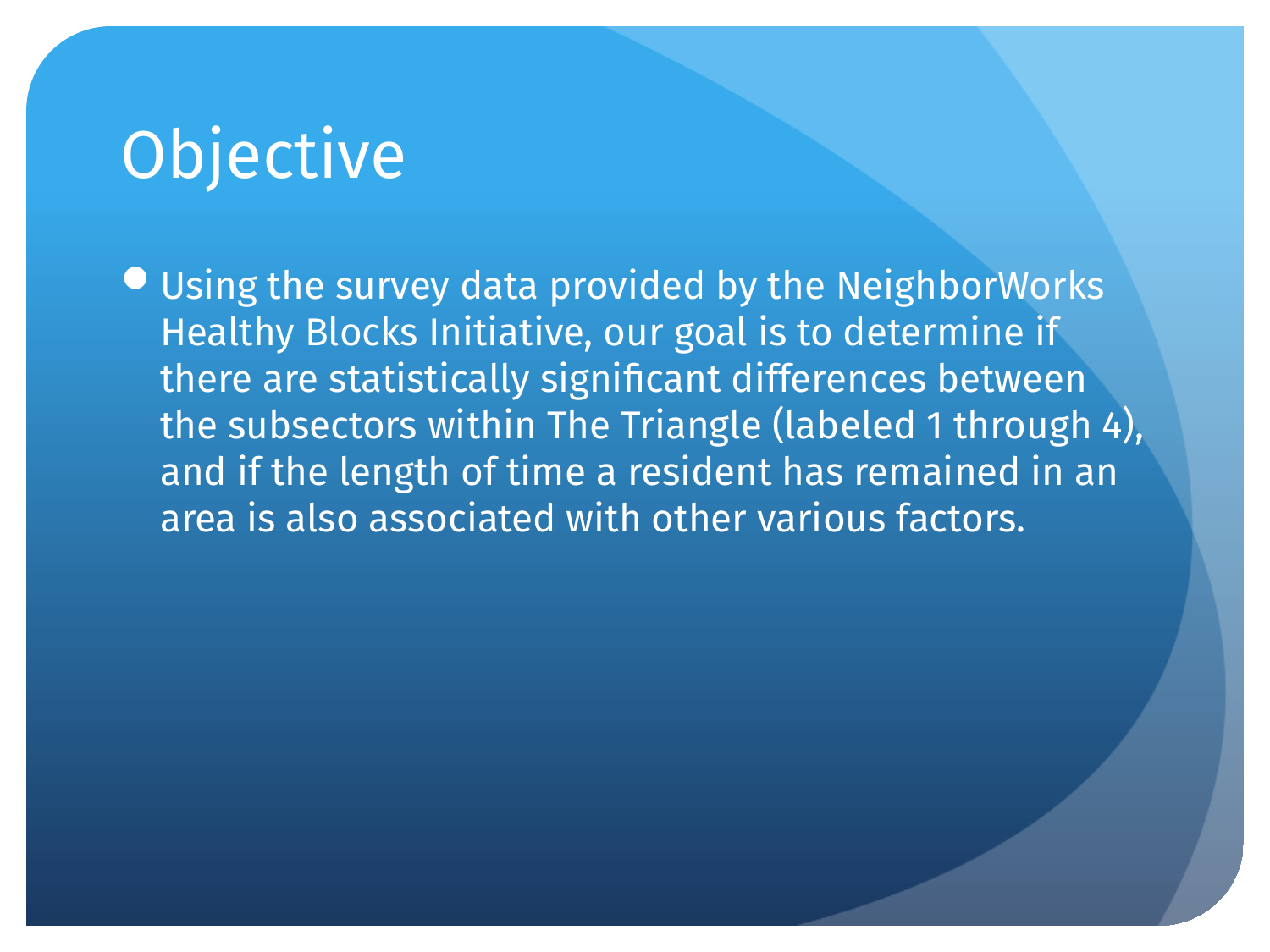

# Objective
Using the survey data provided by the NeighborWorks Healthy Blocks Initiative, our goal is to determine if there are statistically significant differences between the subsectors within The Triangle (labeled 1 through 4), and if the length of time a resident has remained in an area is also associated with other various factors.